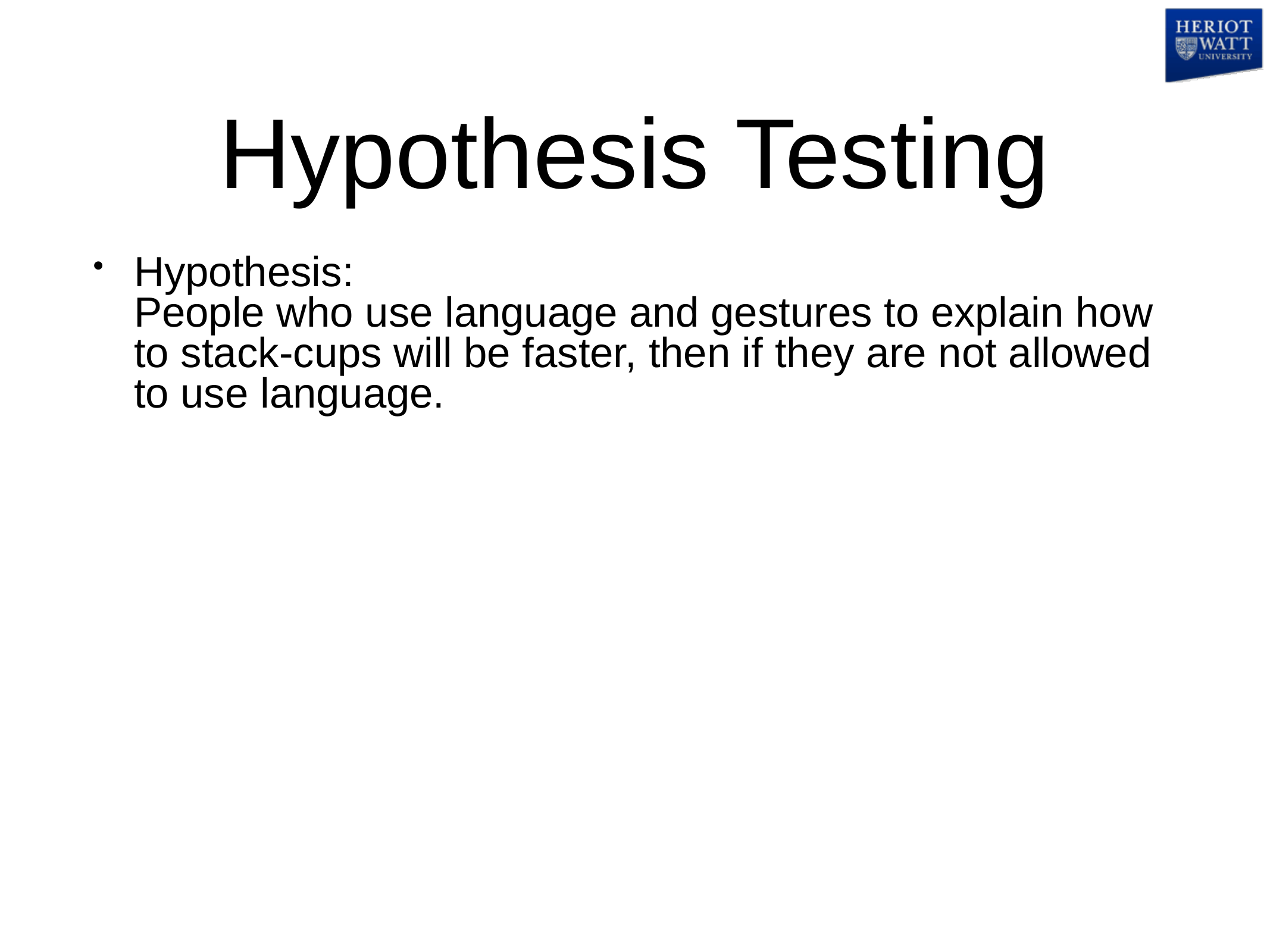

# Hypothesis Testing
Hypothesis:
People who use language and gestures to explain how to stack-cups will be faster, then if they are not allowed to use language.